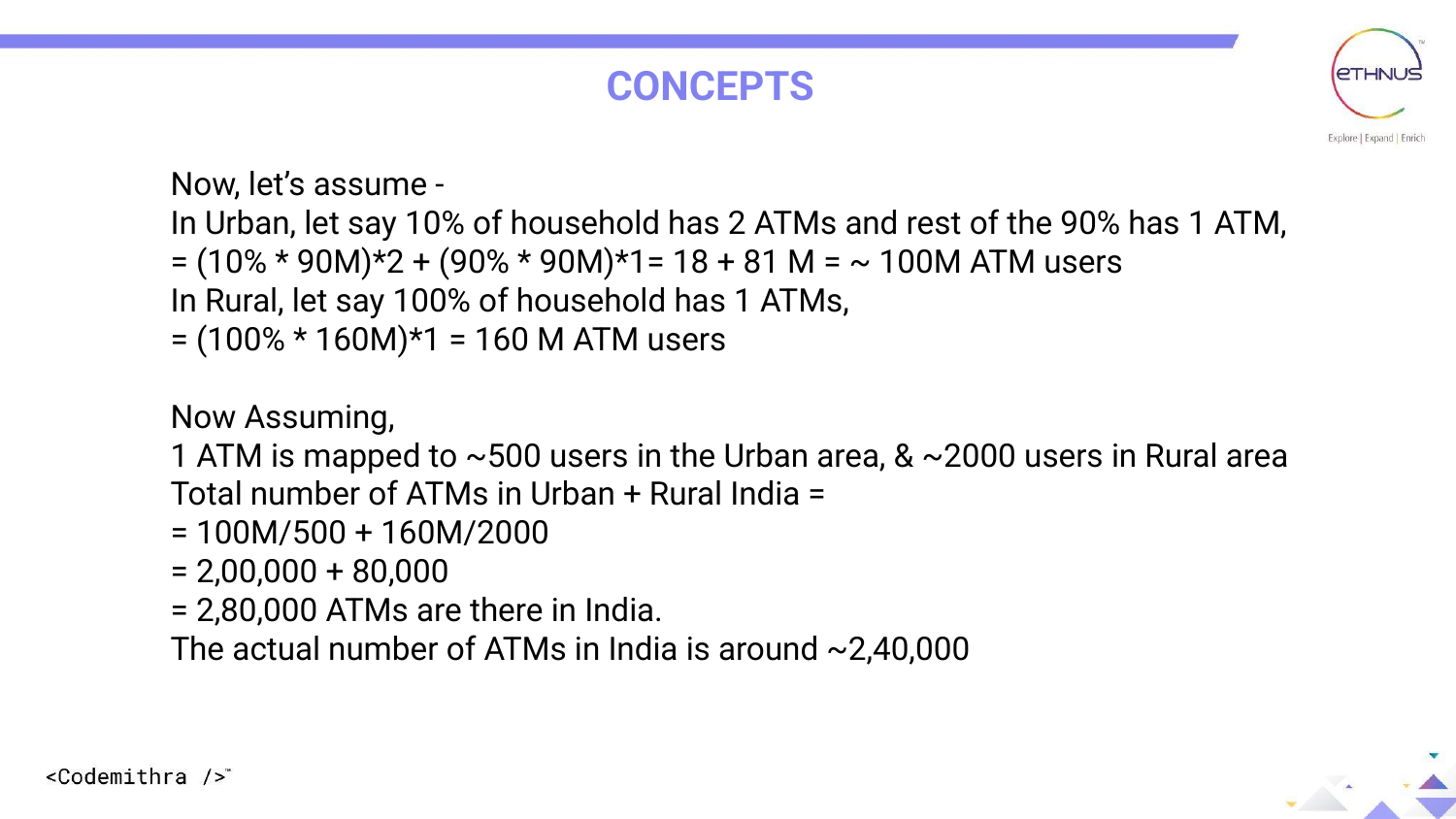

CONCEPTS

Now, let’s assume -
In Urban, let say 10% of household has 2 ATMs and rest of the 90% has 1 ATM,
= (10% * 90M)*2 + (90% * 90M)*1= 18 + 81 M = ~ 100M ATM users
In Rural, let say 100% of household has 1 ATMs,
= (100% * 160M)*1 = 160 M ATM users

Now Assuming,
1 ATM is mapped to ~500 users in the Urban area, & ~2000 users in Rural area
Total number of ATMs in Urban + Rural India =
= 100M/500 + 160M/2000
= 2,00,000 + 80,000
= 2,80,000 ATMs are there in India.
The actual number of ATMs in India is around ~2,40,000